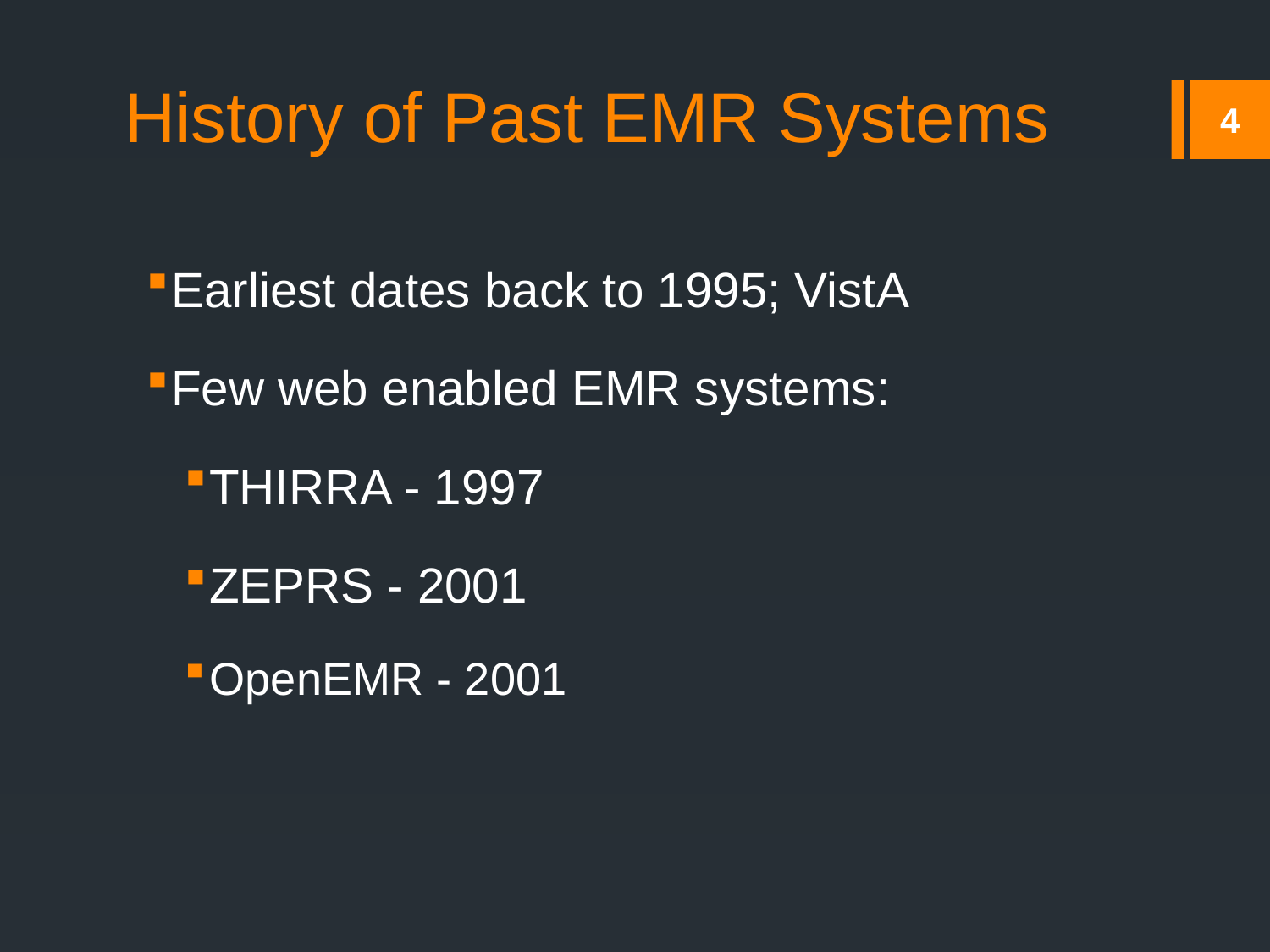

# History of Past EMR Systems
4
Earliest dates back to 1995; VistA
Few web enabled EMR systems:
THIRRA - 1997
ZEPRS - 2001
OpenEMR - 2001